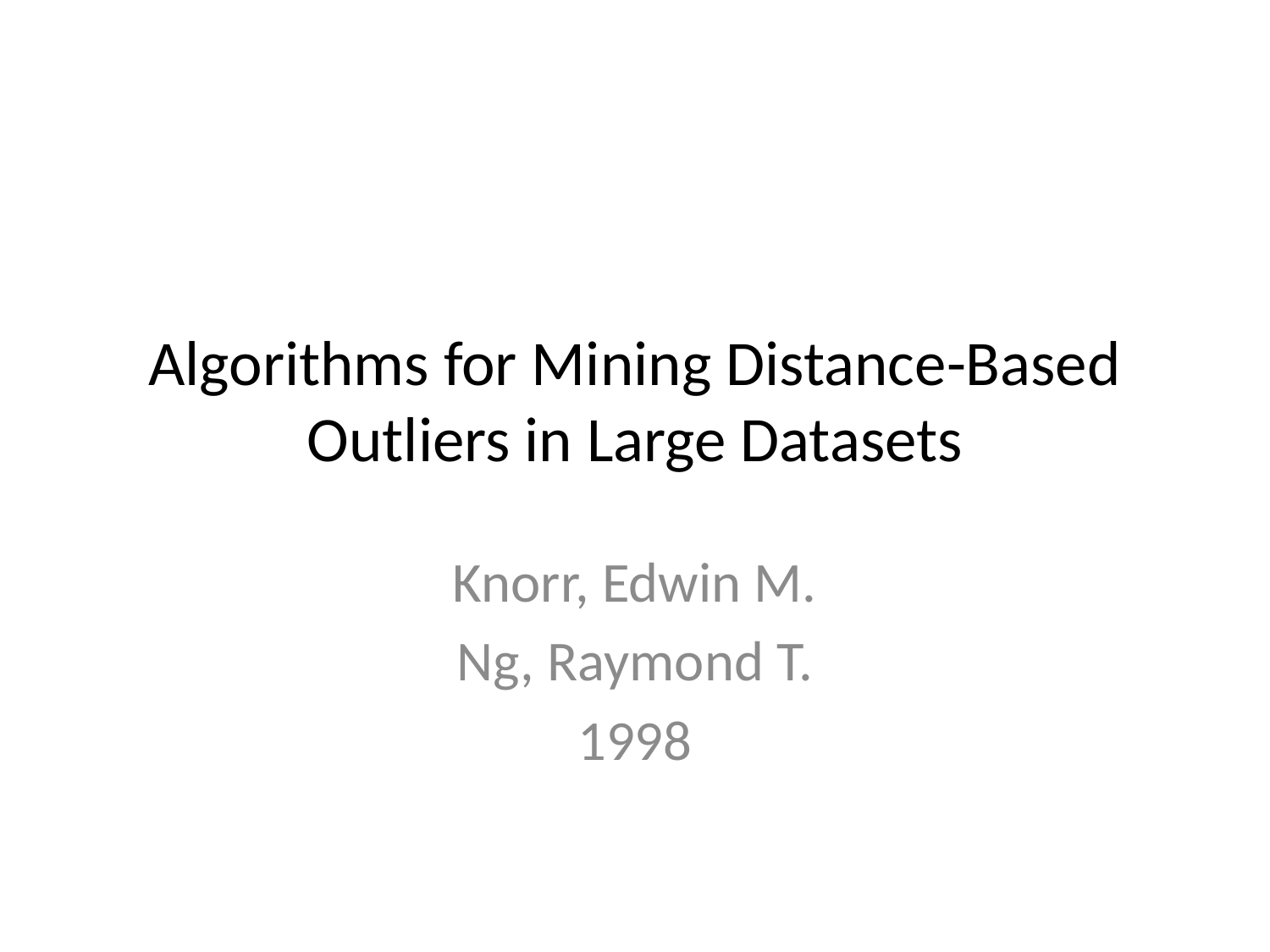

# Algorithms for Mining Distance-Based Outliers in Large Datasets
Knorr, Edwin M.
Ng, Raymond T.
1998